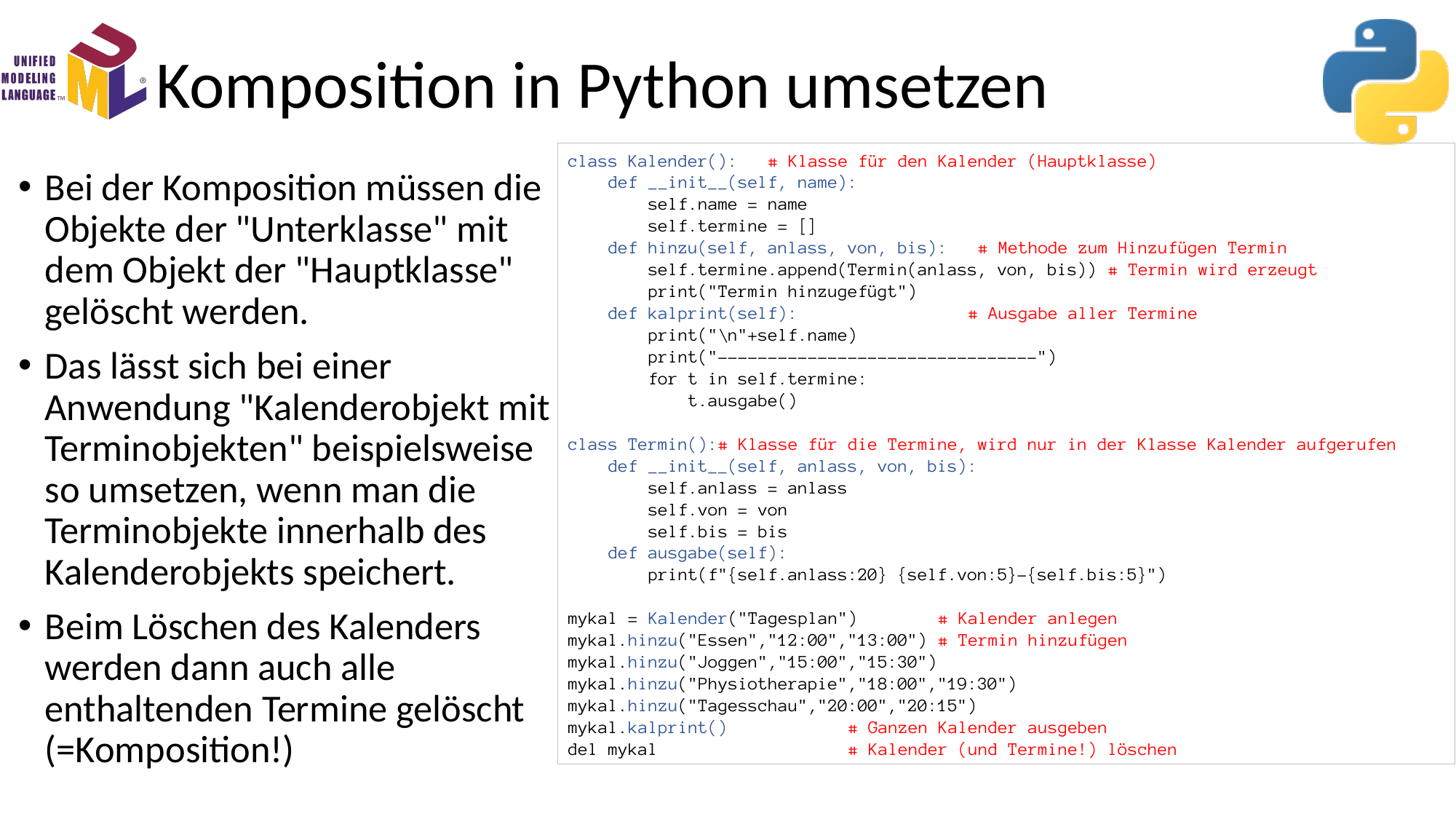

# Komposition in Python umsetzen
class Kalender():   # Klasse für den Kalender (Hauptklasse)
    def __init__(self, name):
        self.name = name
        self.termine = []
    def hinzu(self, anlass, von, bis):   # Methode zum Hinzufügen Termin
        self.termine.append(Termin(anlass, von, bis)) # Termin wird erzeugt
        print("Termin hinzugefügt")
    def kalprint(self):                 # Ausgabe aller Termine
        print("\n"+self.name)
        print("--------------------------------")
        for t in self.termine:
            t.ausgabe()

class Termin():# Klasse für die Termine, wird nur in der Klasse Kalender aufgerufen
    def __init__(self, anlass, von, bis):
        self.anlass = anlass
        self.von = von
        self.bis = bis
    def ausgabe(self):
        print(f"{self.anlass:20} {self.von:5}-{self.bis:5}")

mykal = Kalender("Tagesplan")        # Kalender anlegen
mykal.hinzu("Essen","12:00","13:00") # Termin hinzufügen
mykal.hinzu("Joggen","15:00","15:30")
mykal.hinzu("Physiotherapie","18:00","19:30")
mykal.hinzu("Tagesschau","20:00","20:15")
mykal.kalprint()            # Ganzen Kalender ausgeben
del mykal                   # Kalender (und Termine!) löschen
Bei der Komposition müssen die Objekte der "Unterklasse" mit dem Objekt der "Hauptklasse" gelöscht werden.
Das lässt sich bei einer Anwendung "Kalenderobjekt mit Terminobjekten" beispielsweise so umsetzen, wenn man die Terminobjekte innerhalb des Kalenderobjekts speichert.
Beim Löschen des Kalenders werden dann auch alle enthaltenden Termine gelöscht (=Komposition!)